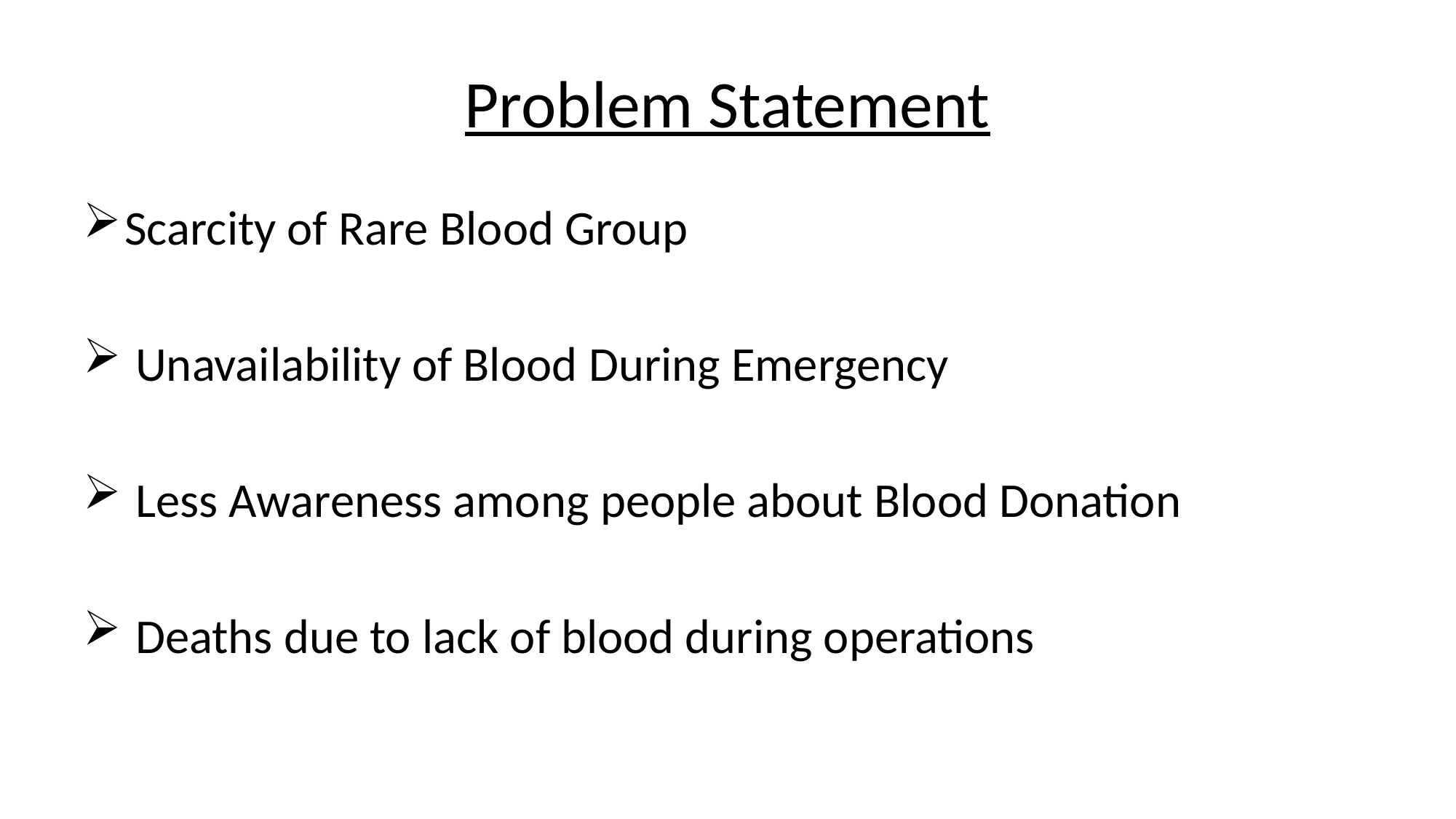

# Problem Statement
Scarcity of Rare Blood Group

 Unavailability of Blood During Emergency

 Less Awareness among people about Blood Donation

 Deaths due to lack of blood during operations